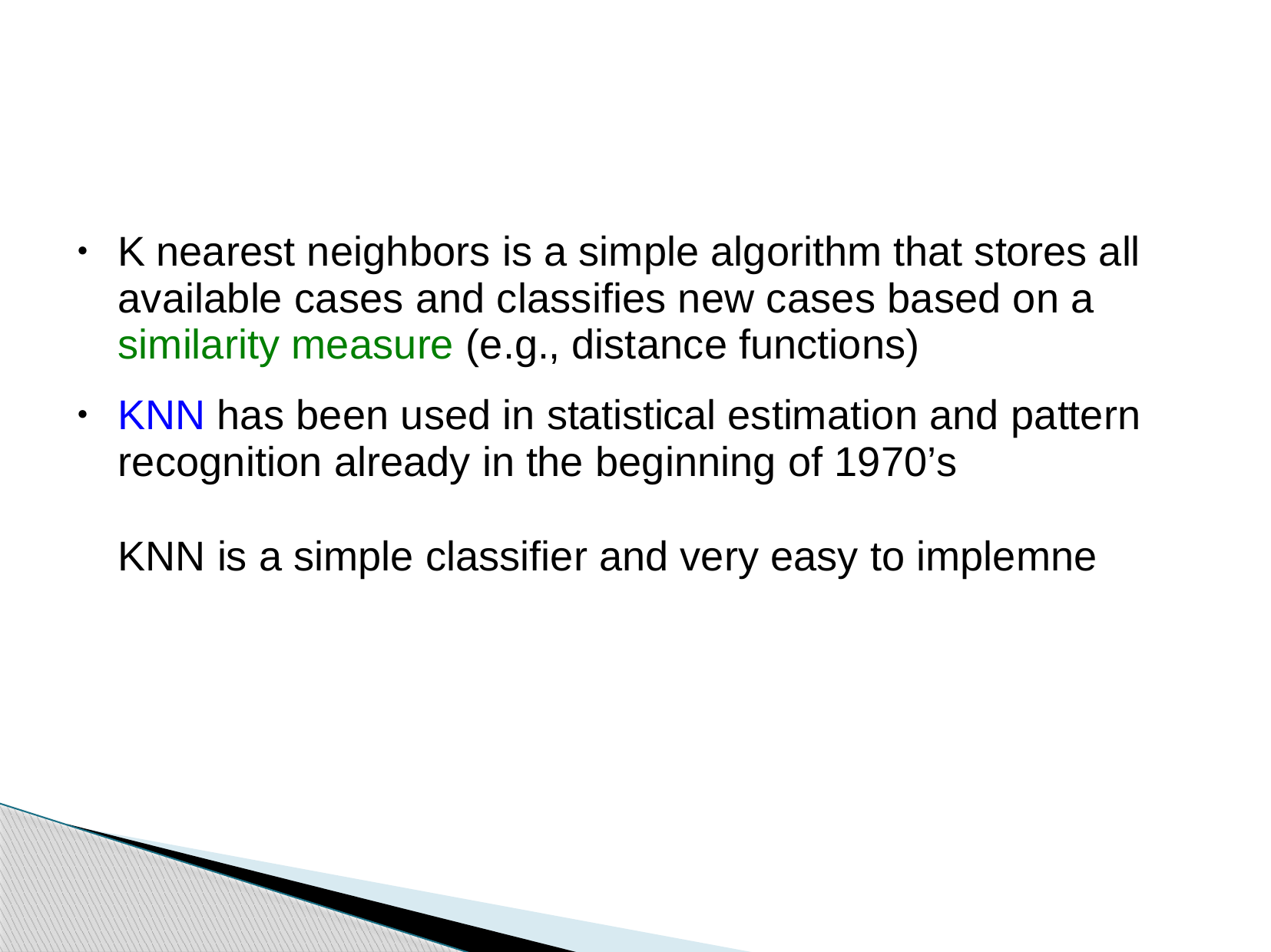

K nearest neighbors is a simple algorithm that stores all available cases and classifies new cases based on a
●
similarity measure (e.g., distance functions)

KNN has been used in statistical estimation and pattern recognition already in the beginning of 1970’s

KNN is a simple classifier and very easy to implemne

●